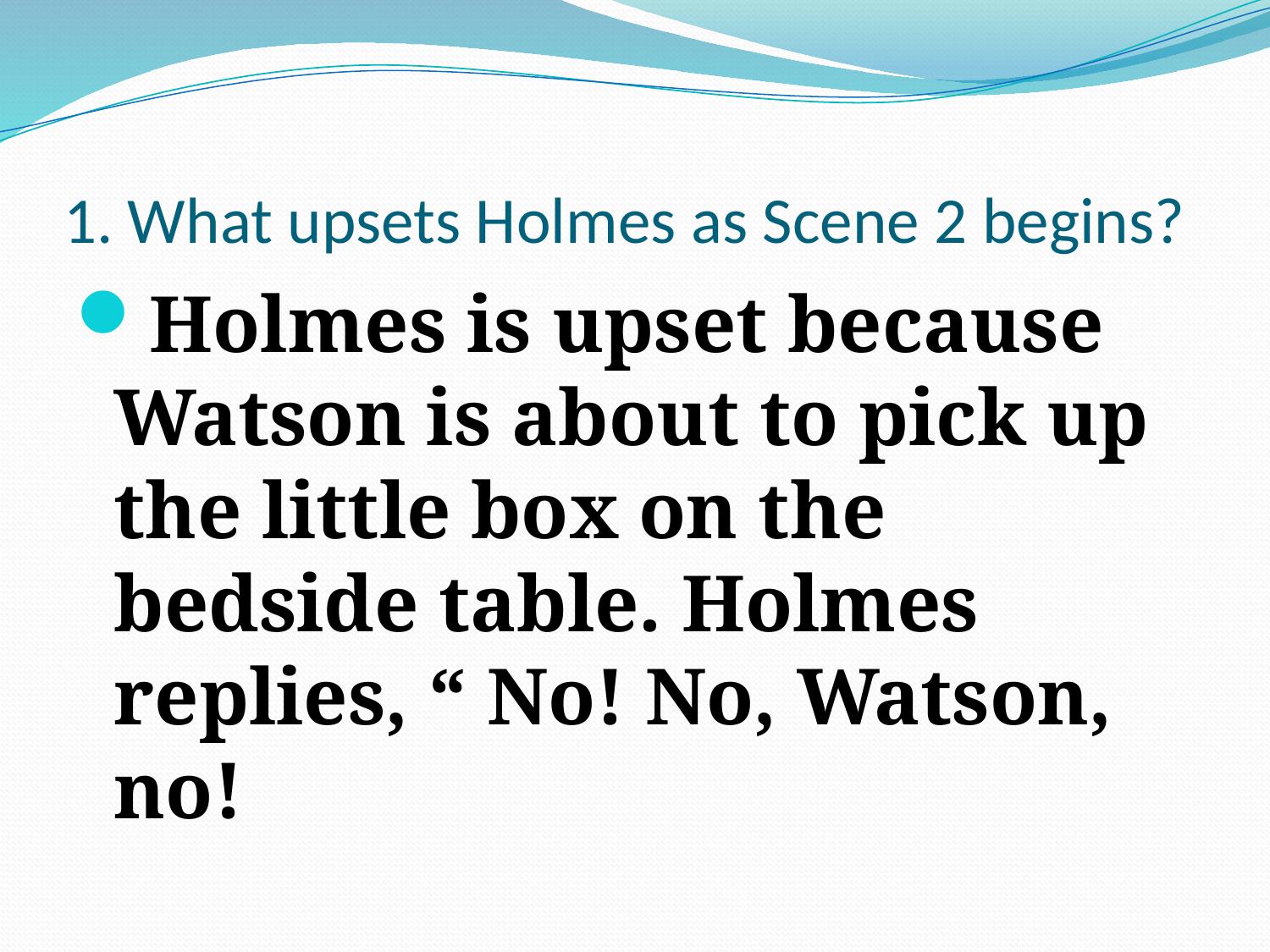

# 1. What upsets Holmes as Scene 2 begins?
Holmes is upset because Watson is about to pick up the little box on the bedside table. Holmes replies, “ No! No, Watson, no!